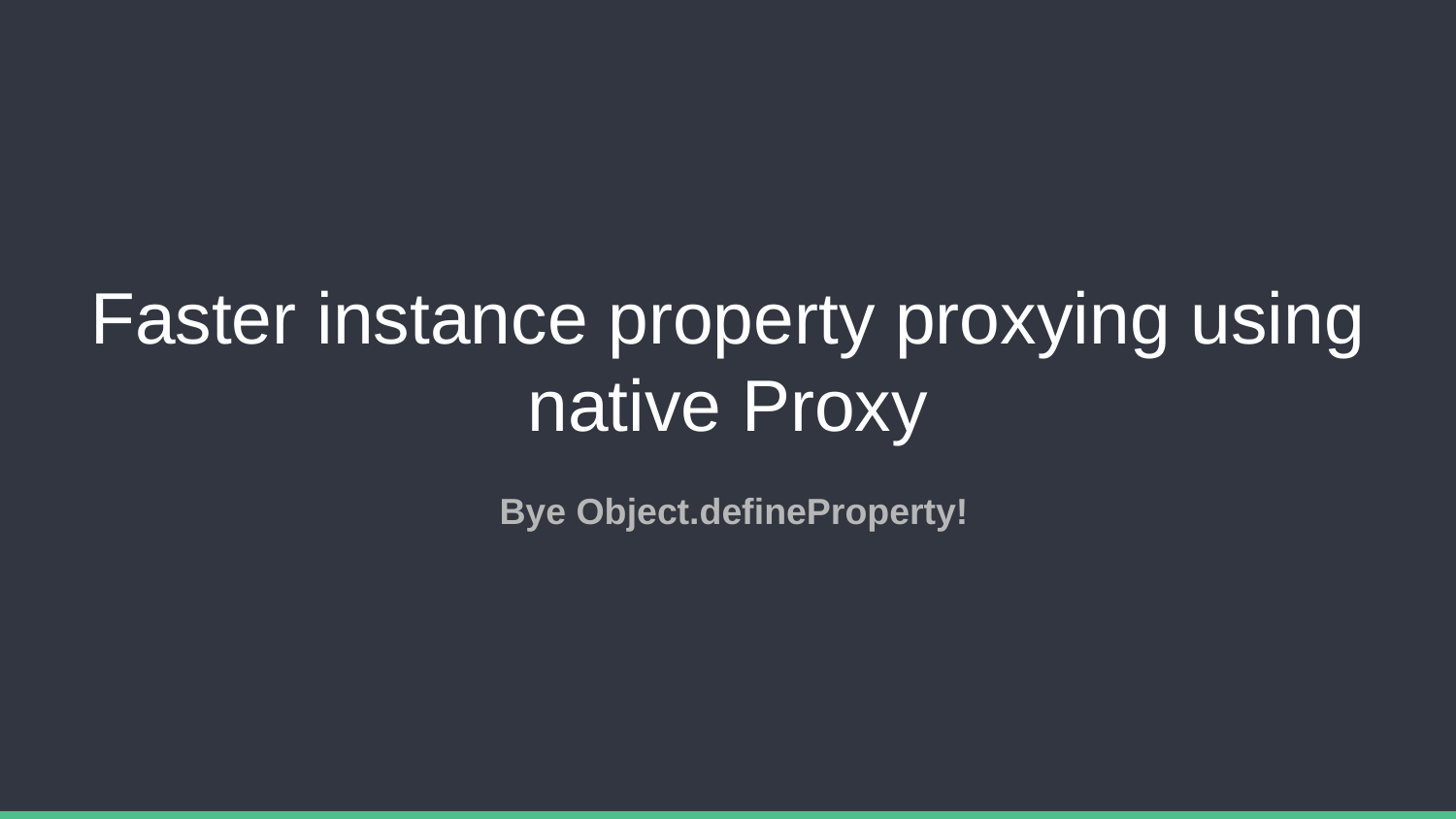

# Faster instance property proxying using native Proxy
Bye Object.defineProperty!